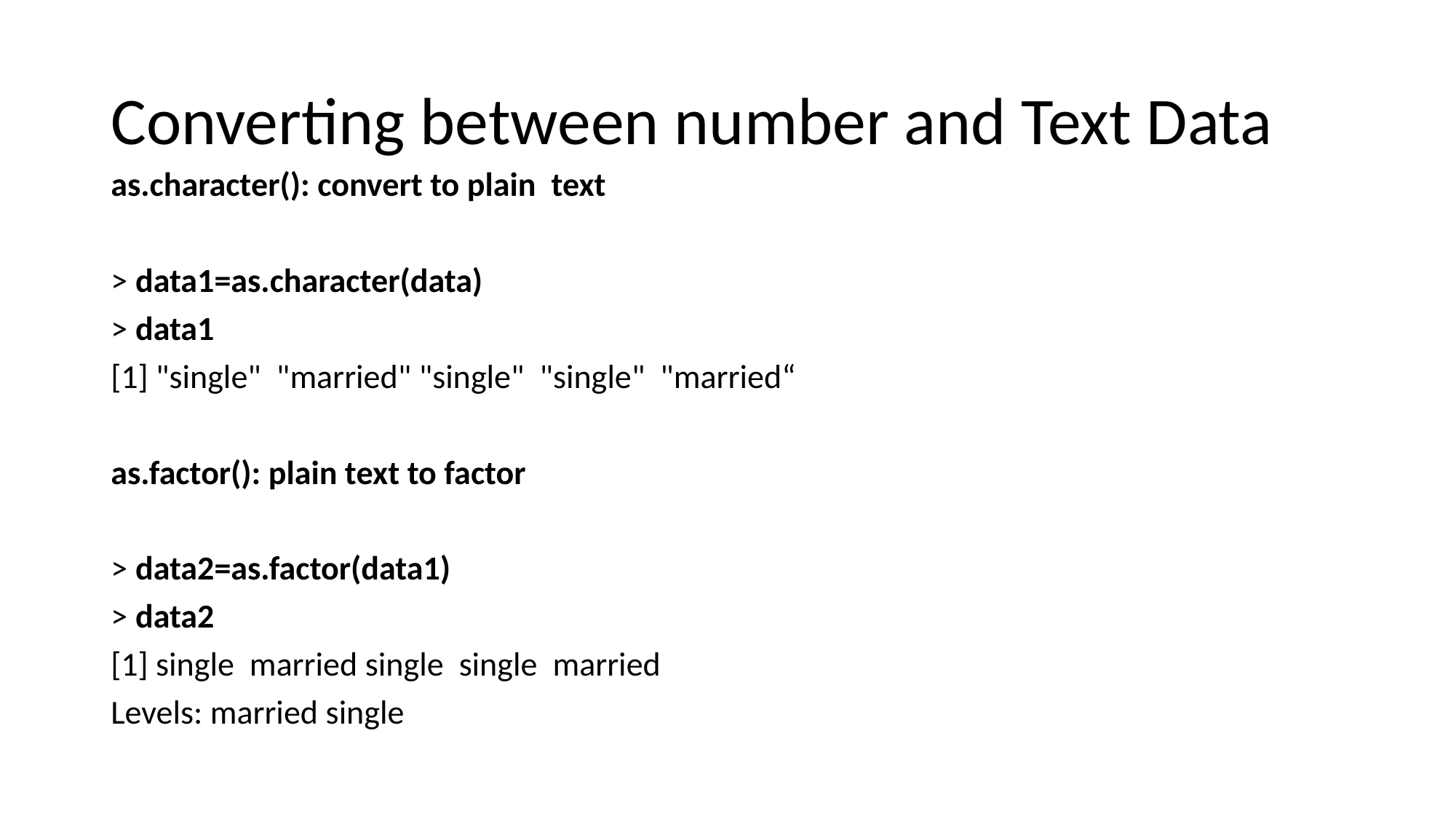

# Converting between number and Text Data
as.character(): convert to plain  text

> data1=as.character(data)
> data1
[1] "single"  "married" "single"  "single"  "married“

as.factor(): plain text to factor

> data2=as.factor(data1)
> data2
[1] single  married single  single  married
Levels: married single